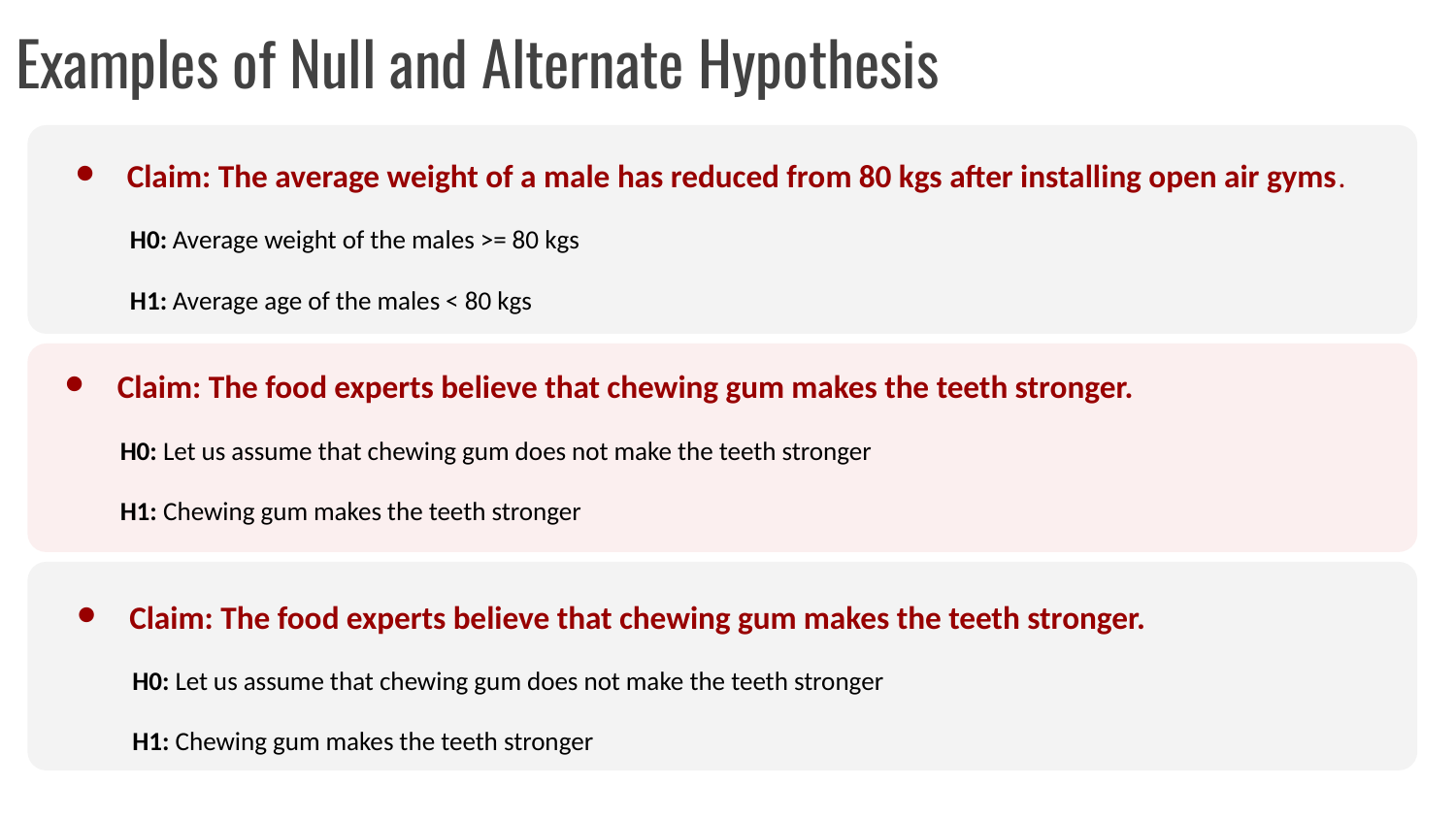

# Examples of Null and Alternate Hypothesis

Claim: The average weight of a male has reduced from 80 kgs after installing open air gyms.
             H0: Average weight of the males >= 80 kgs
             H1: Average age of the males < 80 kgs

Claim: The food experts believe that chewing gum makes the teeth stronger.
             H0: Let us assume that chewing gum does not make the teeth stronger
             H1: Chewing gum makes the teeth stronger

Claim: The food experts believe that chewing gum makes the teeth stronger.
             H0: Let us assume that chewing gum does not make the teeth stronger
             H1: Chewing gum makes the teeth stronger